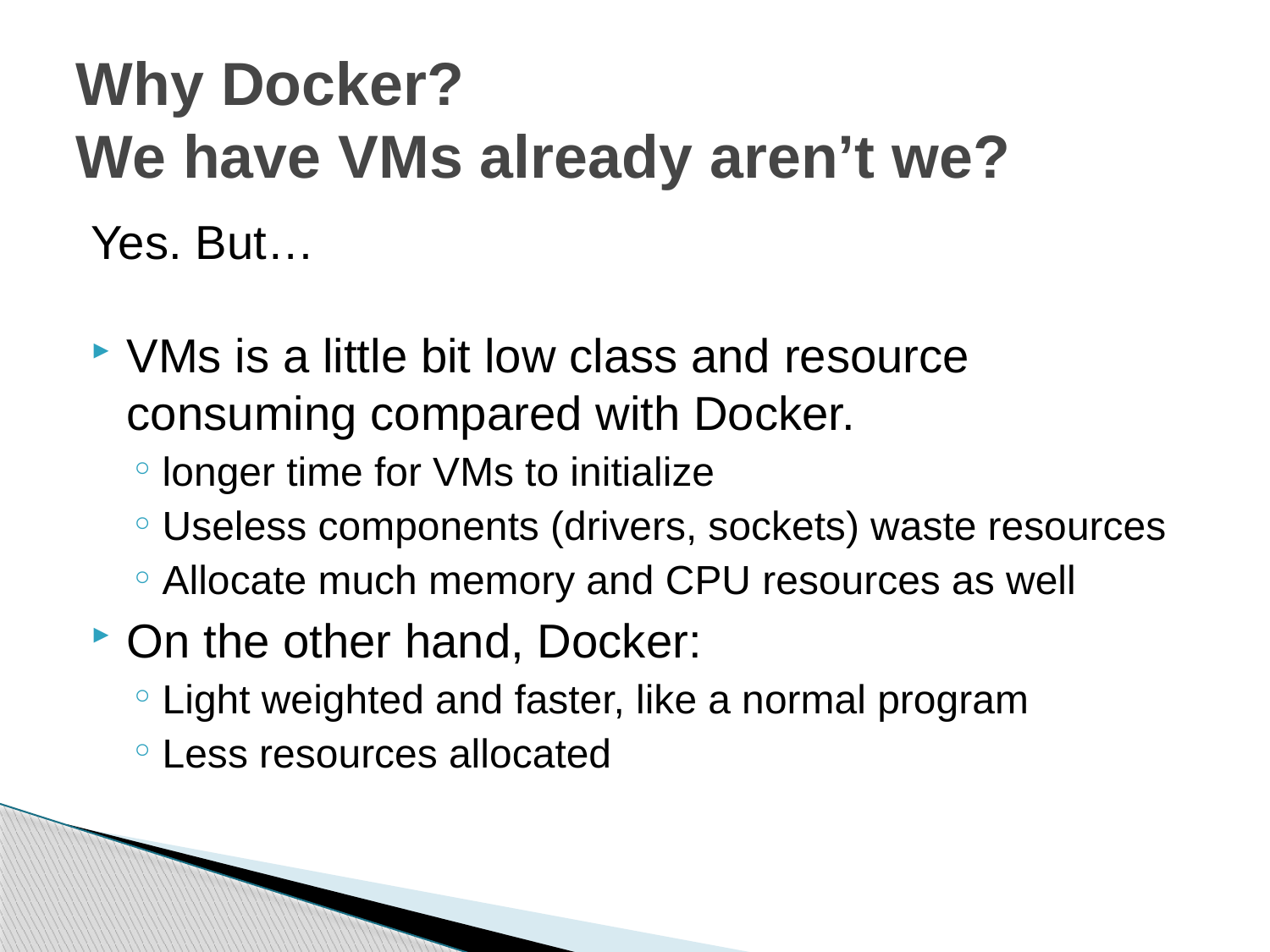

# Why Docker? We have VMs already aren’t we?
Yes. But…

VMs is a little bit low class and resource consuming compared with Docker.
longer time for VMs to initialize
Useless components (drivers, sockets) waste resources
Allocate much memory and CPU resources as well
On the other hand, Docker:
Light weighted and faster, like a normal program
Less resources allocated